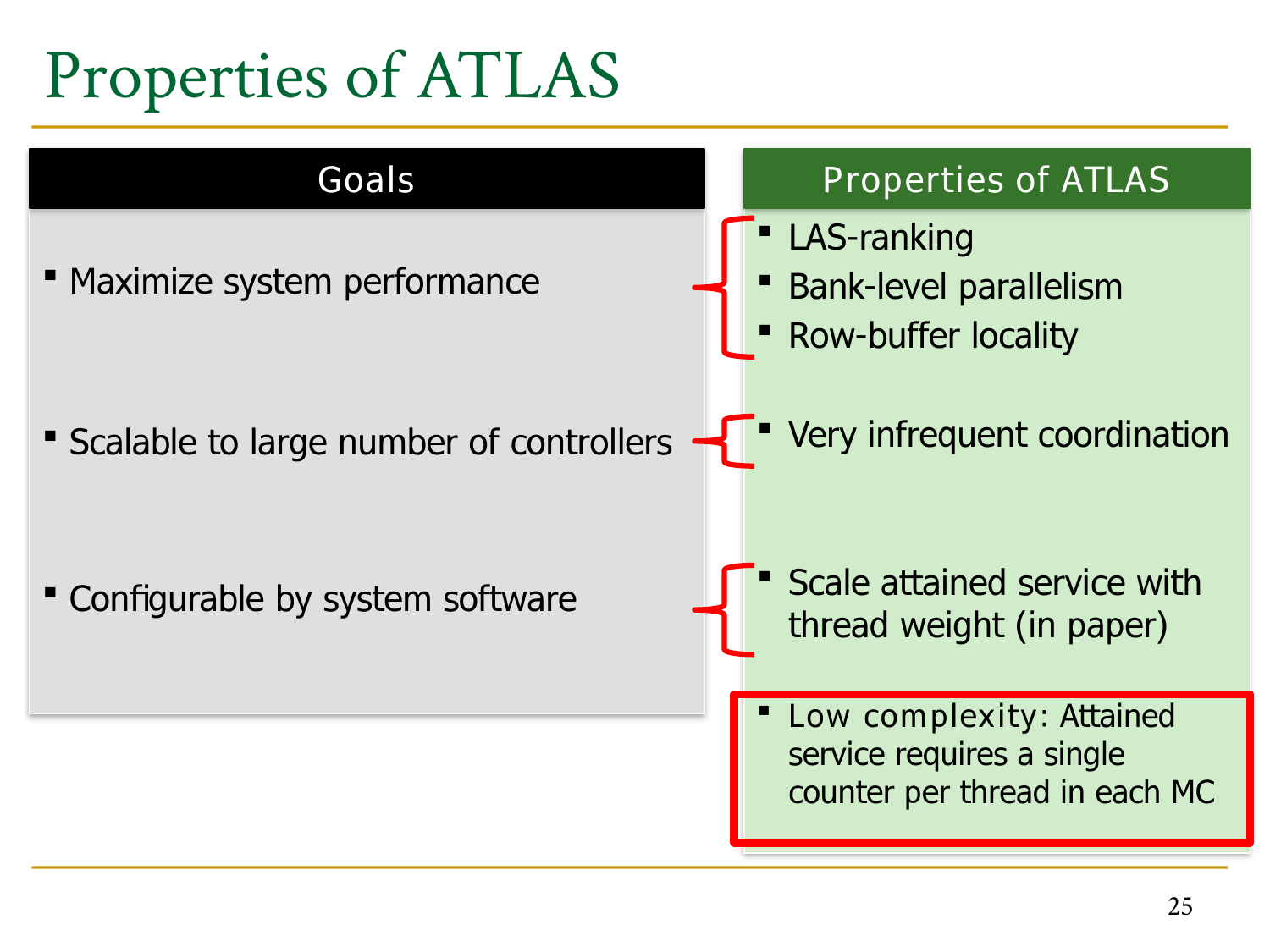

# Properties of ATLAS
Goals
Properties of ATLAS
LAS-ranking
Bank-level parallelism
Row-buffer locality

Very infrequent coordination

Scale attained service with thread weight (in paper)

Low complexity: Attained service requires a single counter per thread in each MC

 Maximize system performance

 Scalable to large number of controllers

 Configurable by system software

25